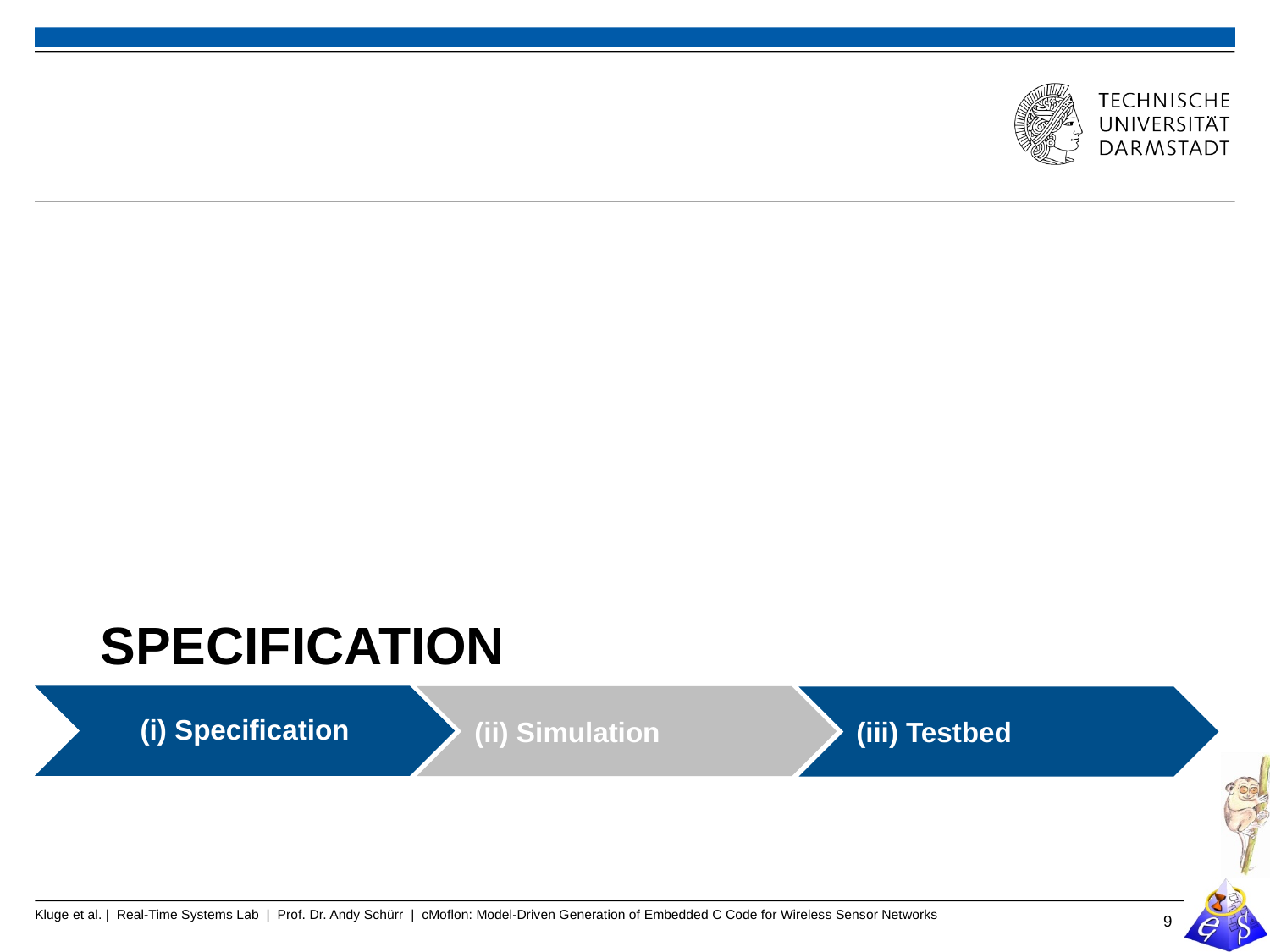

# Specification
(i) Specification
(ii) Simulation
(iii) Testbed
9
Kluge et al. |  Real-Time Systems Lab  |  Prof. Dr. Andy Schürr  |  cMoflon: Model-Driven Generation of Embedded C Code for Wireless Sensor Networks